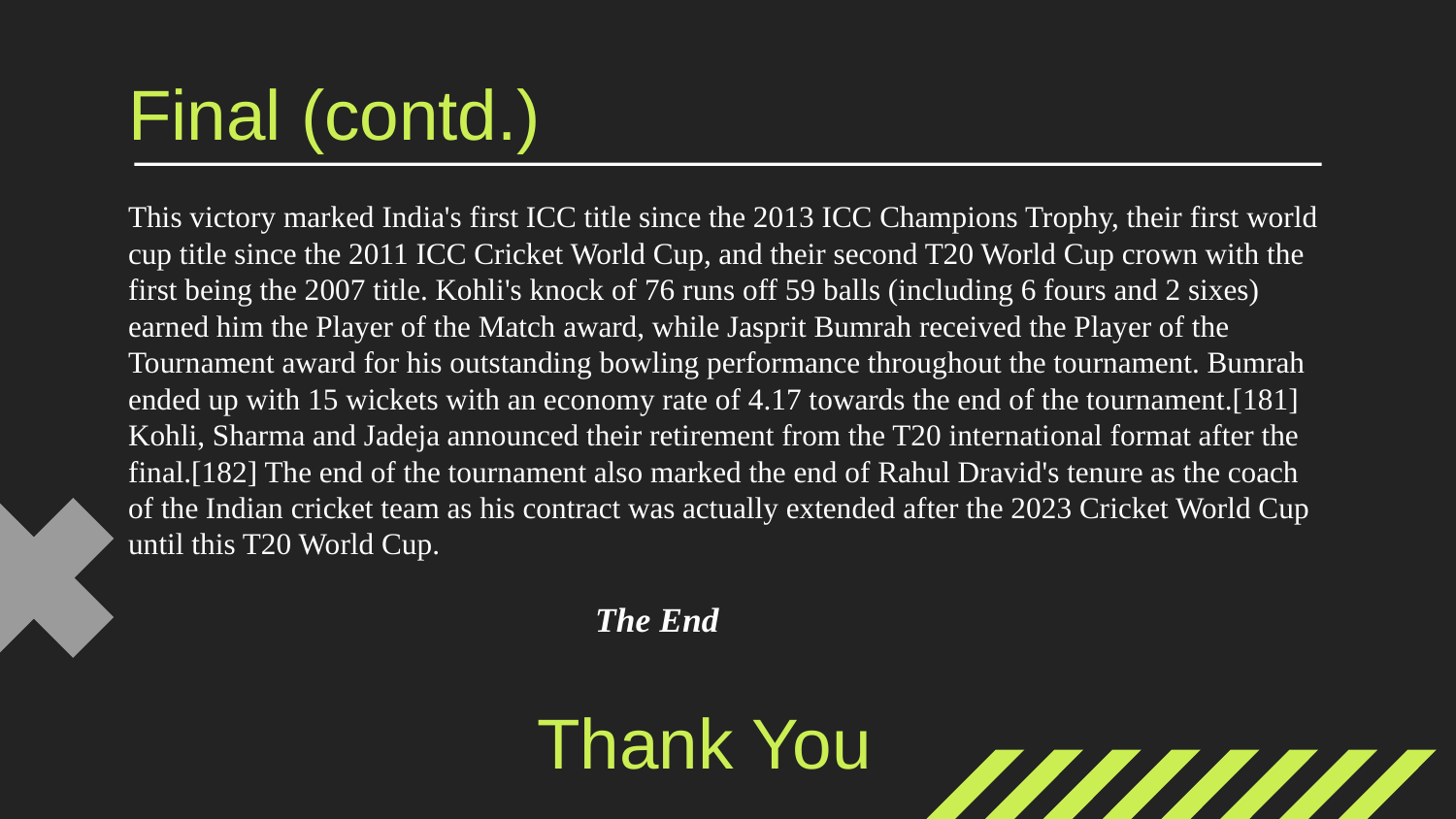

# Final (contd.)
This victory marked India's first ICC title since the 2013 ICC Champions Trophy, their first world cup title since the 2011 ICC Cricket World Cup, and their second T20 World Cup crown with the first being the 2007 title. Kohli's knock of 76 runs off 59 balls (including 6 fours and 2 sixes) earned him the Player of the Match award, while Jasprit Bumrah received the Player of the Tournament award for his outstanding bowling performance throughout the tournament. Bumrah ended up with 15 wickets with an economy rate of 4.17 towards the end of the tournament.[181] Kohli, Sharma and Jadeja announced their retirement from the T20 international format after the final.[182] The end of the tournament also marked the end of Rahul Dravid's tenure as the coach of the Indian cricket team as his contract was actually extended after the 2023 Cricket World Cup until this T20 World Cup.

			    The End
Thank You